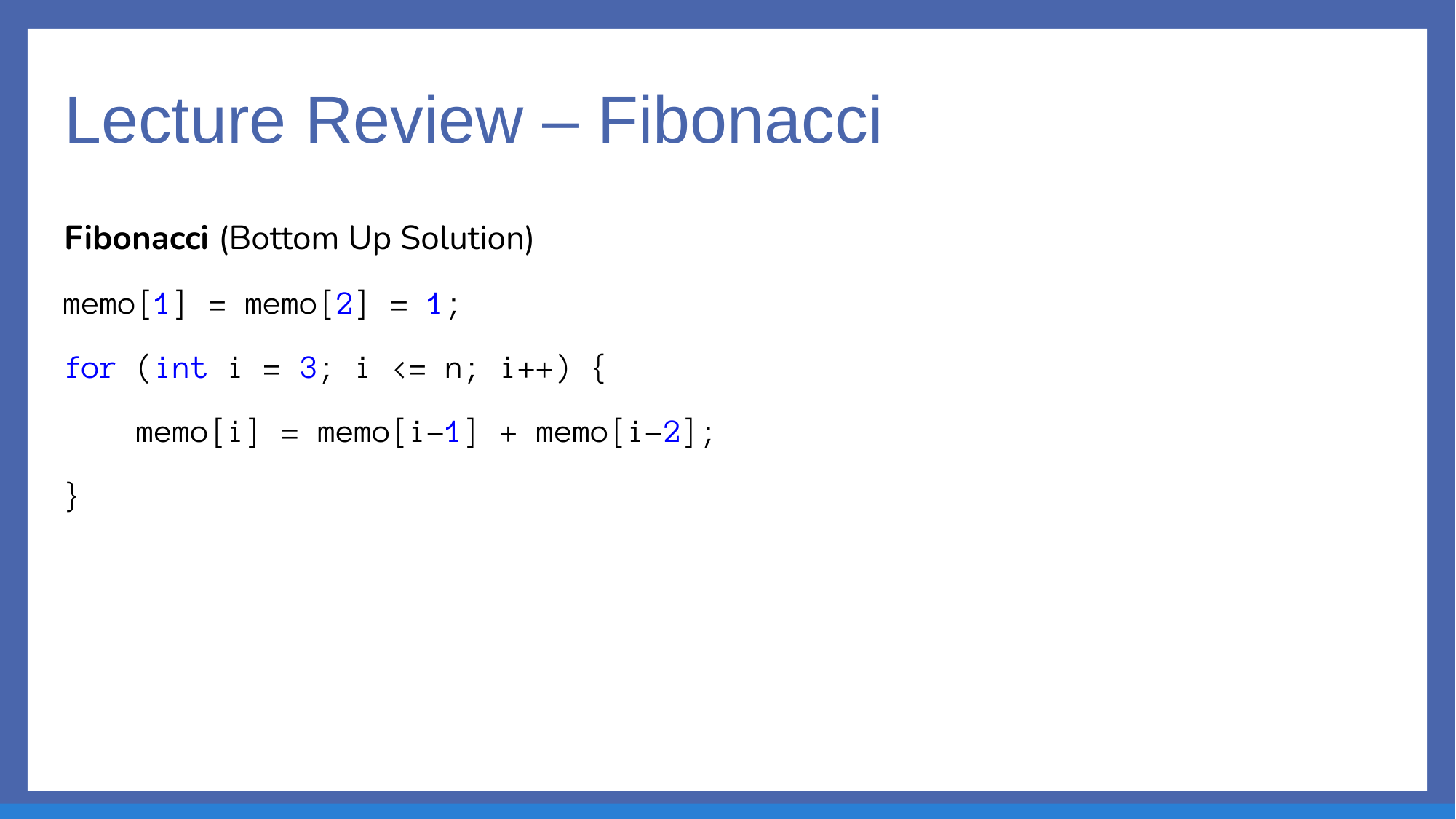

# Lecture Review – Fibonacci
Fibonacci (Bottom Up Solution)
memo[1] = memo[2] = 1;
for (int i = 3; i <= n; i++) {
    memo[i] = memo[i-1] + memo[i-2];
}